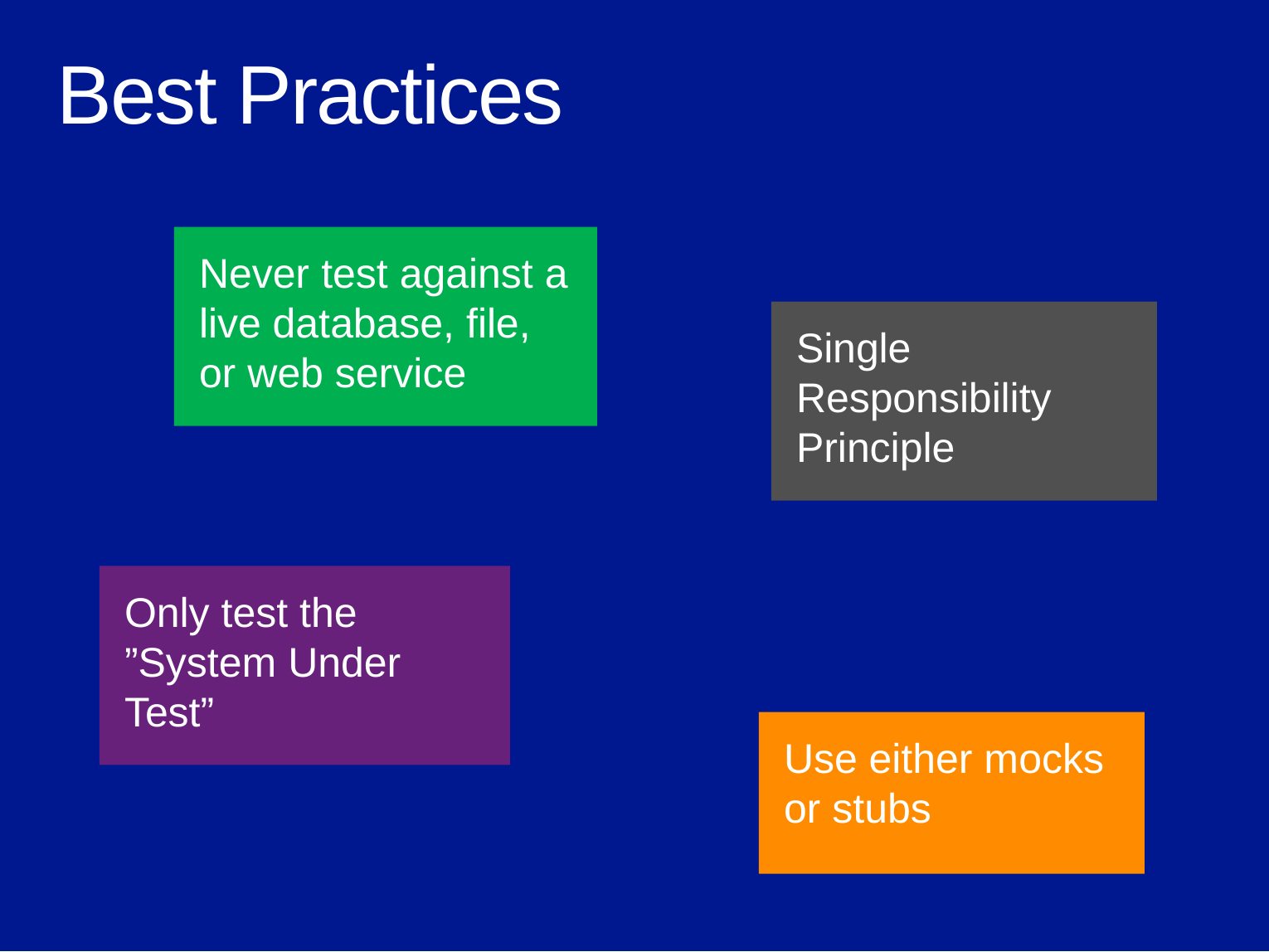

# Best Practices
Never test against a live database, file, or web service
Single Responsibility Principle
Only test the ”System Under Test”
Use either mocks or stubs